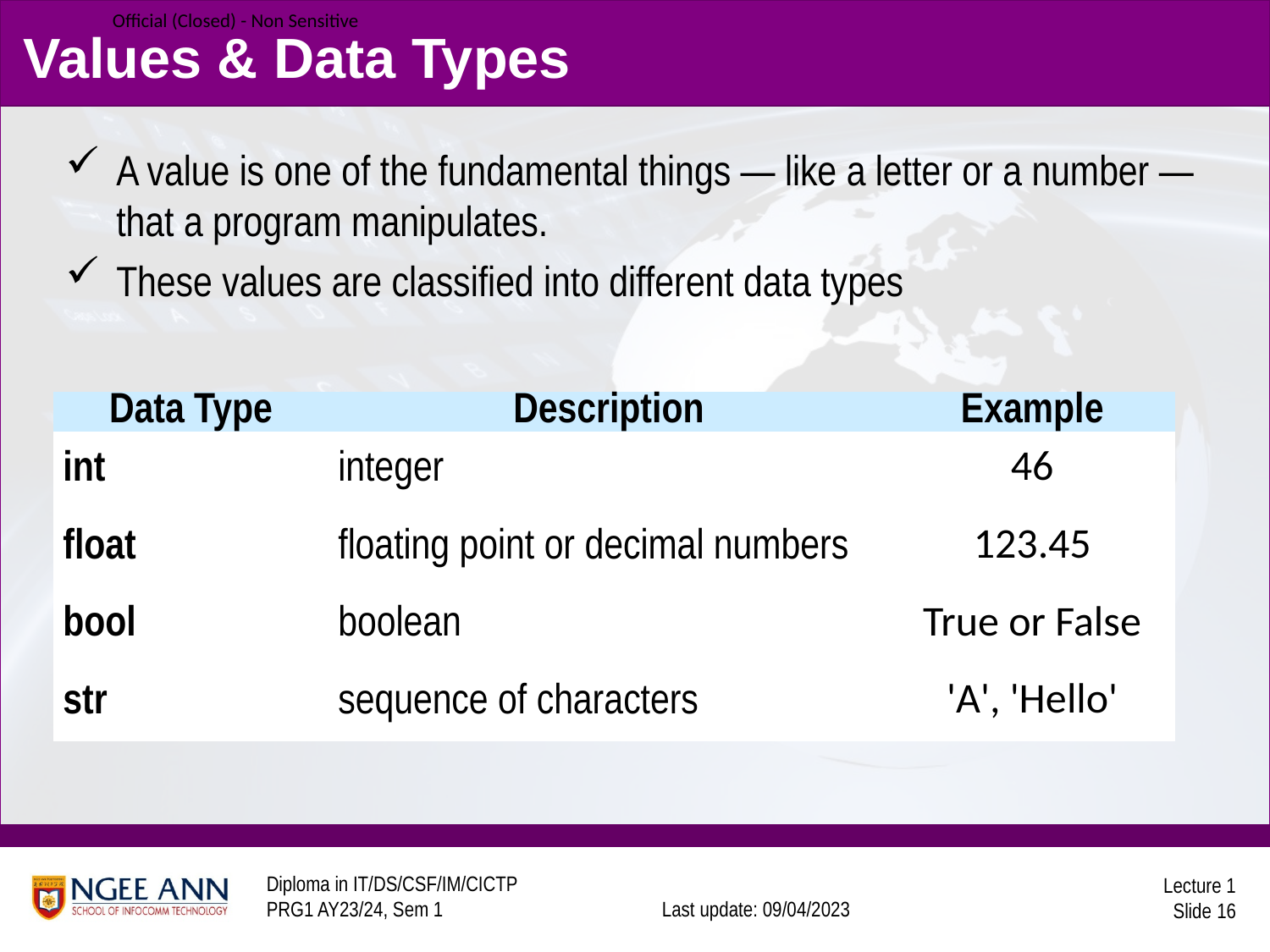

# Values & Data Types
A value is one of the fundamental things — like a letter or a number — that a program manipulates.
These values are classified into different data types

| Data Type | Description | Example |
| --- | --- | --- |
| int | integer | 46 |
| float | floating point or decimal numbers | 123.45 |
| bool | boolean | True or False |
| str | sequence of characters | 'A', 'Hello' |